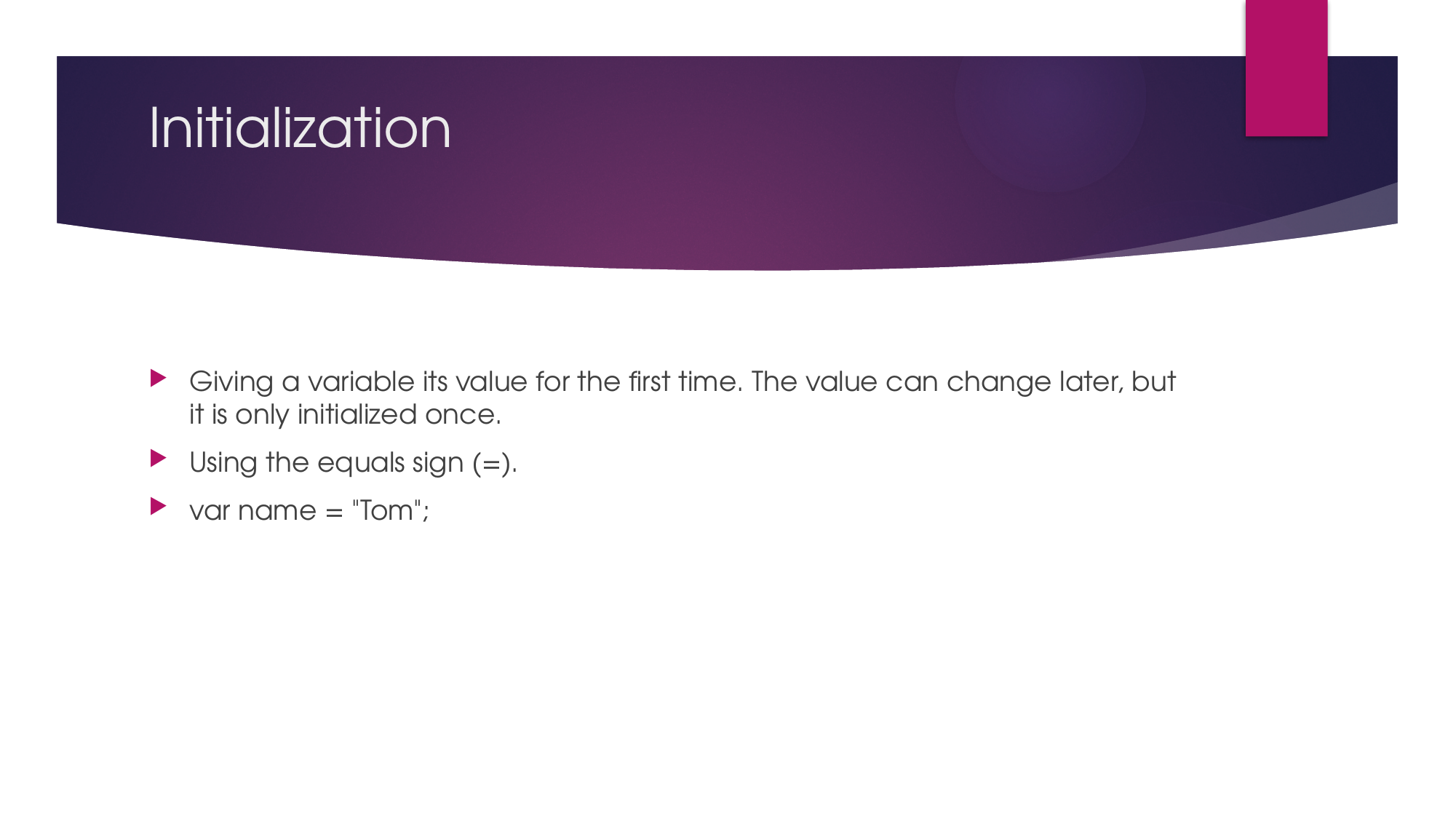

# Initialization

Giving a variable its value for the first time. The value can change later, but it is only initialized once.
Using the equals sign (=).
var name = "Tom";